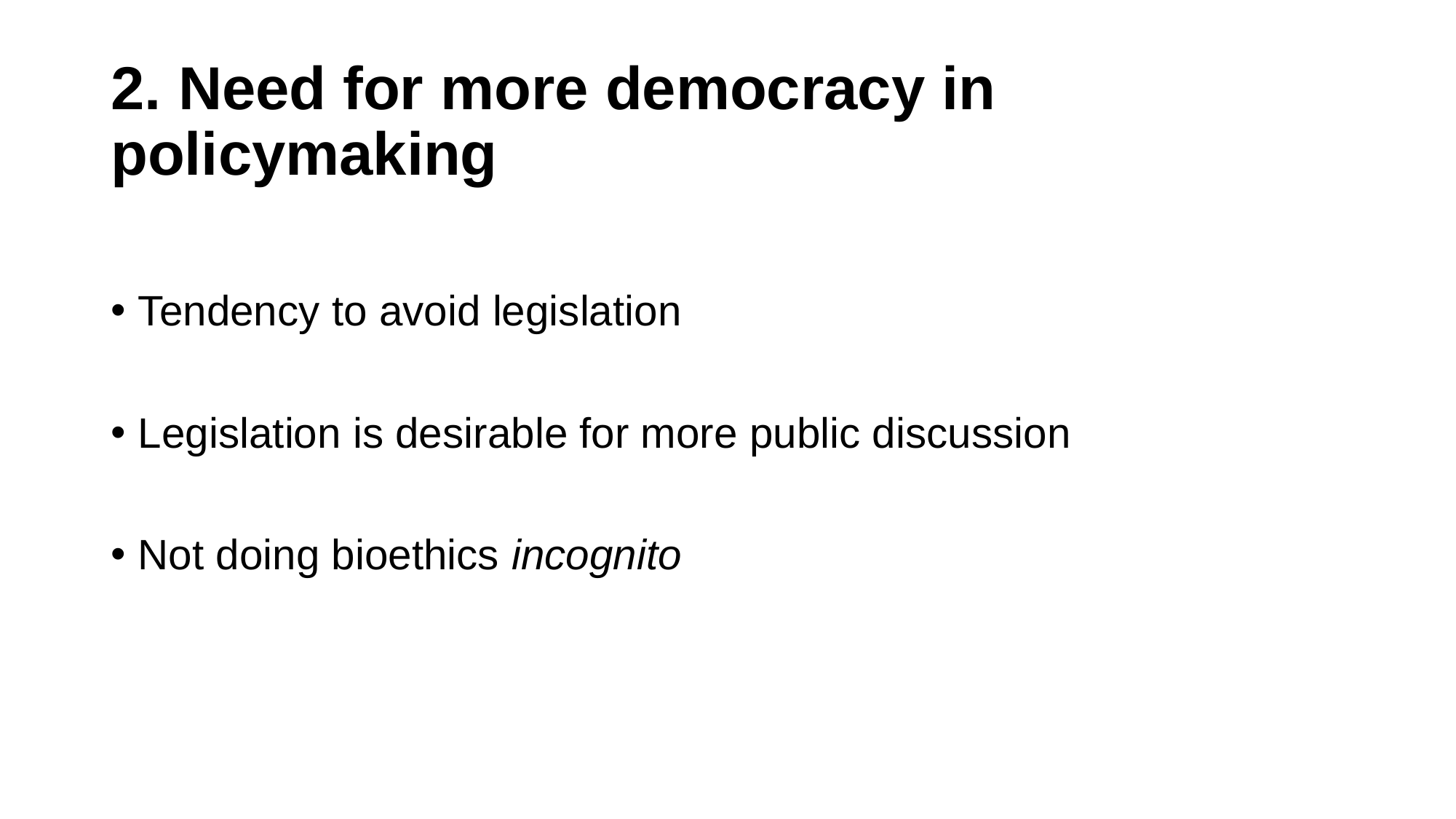

# 2. Need for more democracy in policymaking

Tendency to avoid legislation

Legislation is desirable for more public discussion

Not doing bioethics incognito